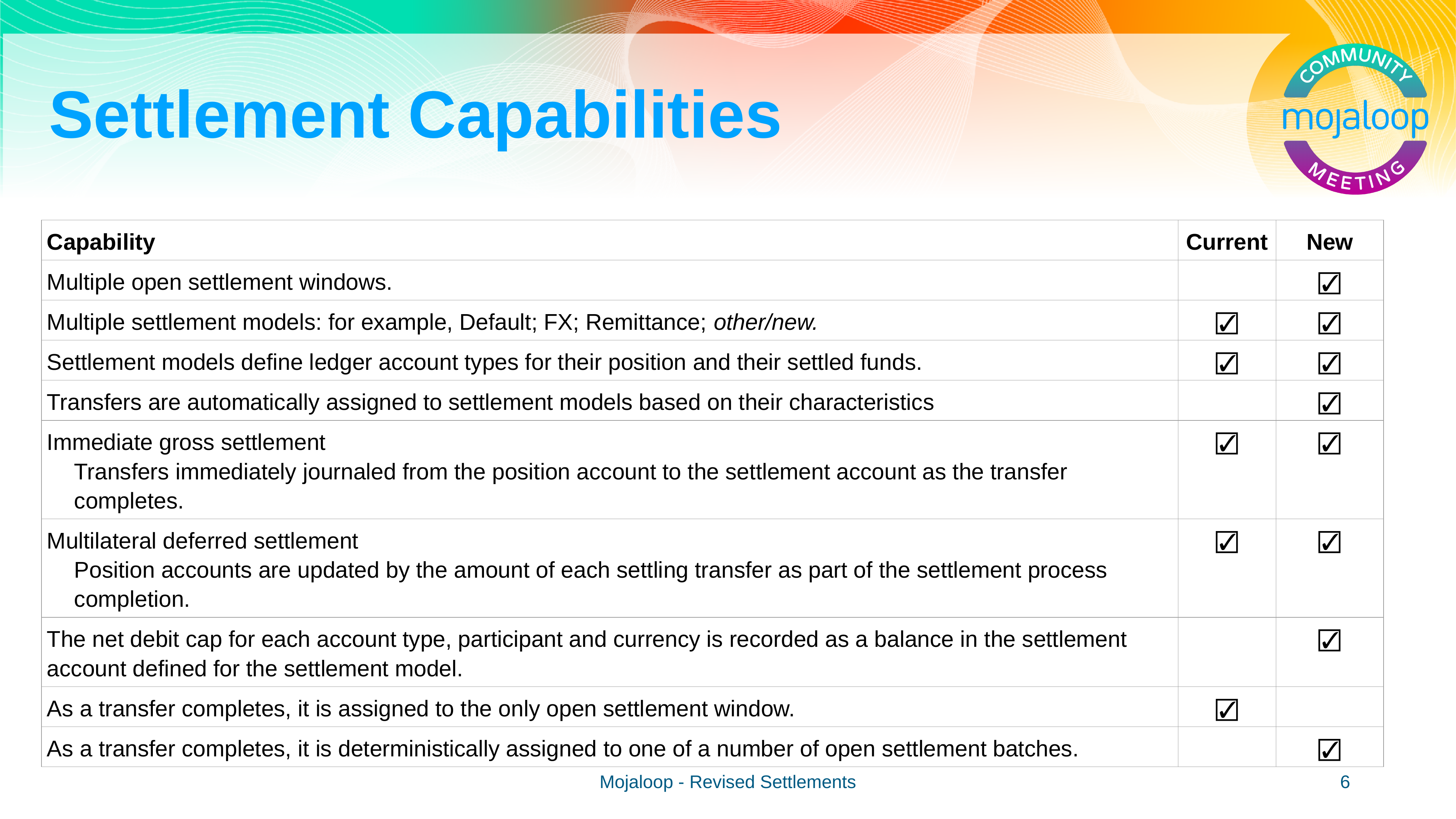

# Settlement Capabilities
| Capability | Current | New |
| --- | --- | --- |
| Multiple open settlement windows. |  | ☑ |
| Multiple settlement models: for example, Default; FX; Remittance; other/new. | ☑ | ☑ |
| Settlement models define ledger account types for their position and their settled funds. | ☑ | ☑ |
| Transfers are automatically assigned to settlement models based on their characteristics |  | ☑ |
| Immediate gross settlement Transfers immediately journaled from the position account to the settlement account as the transfer completes. | ☑ | ☑ |
| Multilateral deferred settlement Position accounts are updated by the amount of each settling transfer as part of the settlement process completion. | ☑ | ☑ |
| The net debit cap for each account type, participant and currency is recorded as a balance in the settlement account defined for the settlement model. |  | ☑ |
| As a transfer completes, it is assigned to the only open settlement window. | ☑ |  |
| As a transfer completes, it is deterministically assigned to one of a number of open settlement batches. |  | ☑ |
Mojaloop - Revised Settlements
6